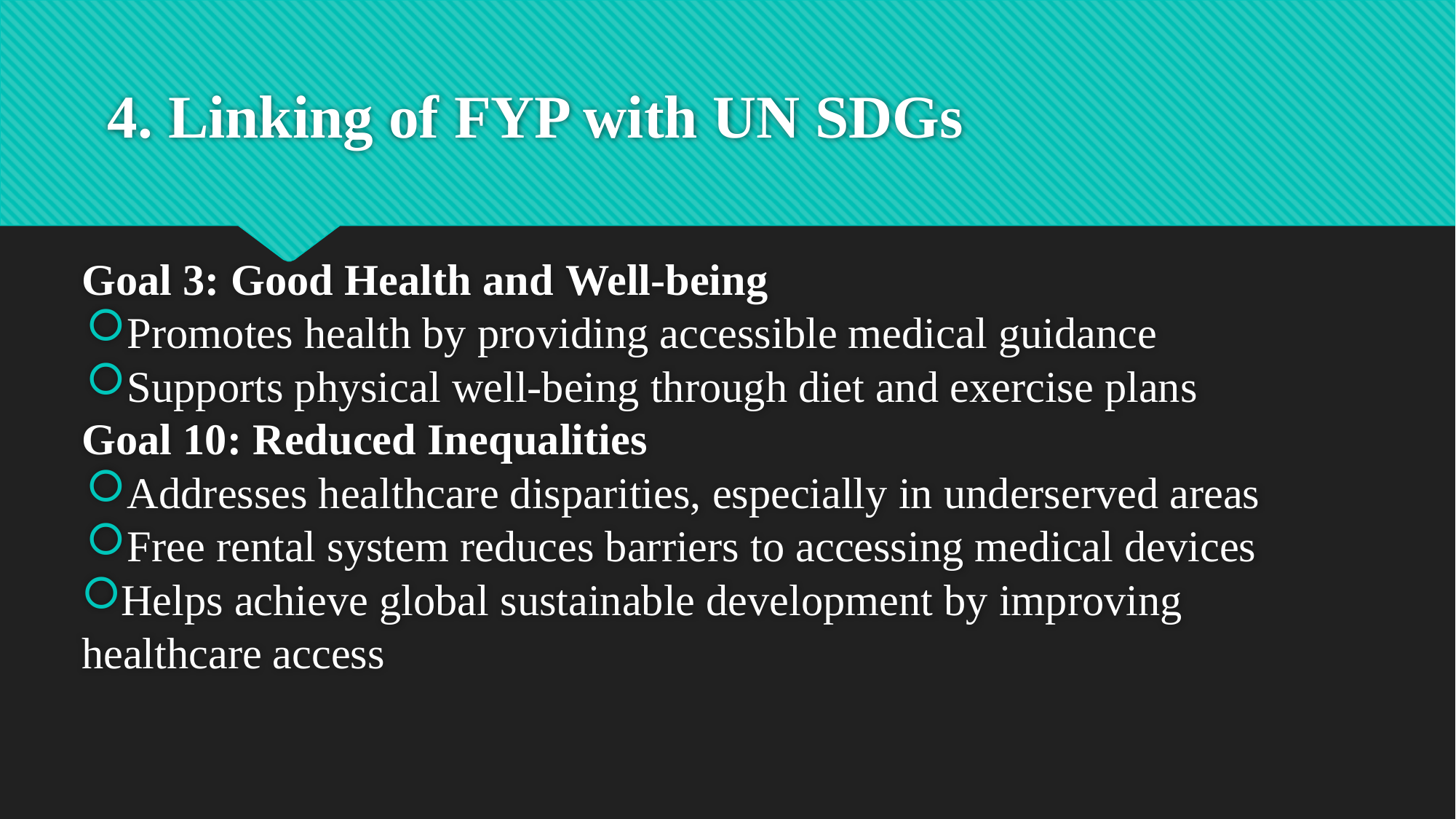

# 4. Linking of FYP with UN SDGs
Goal 3: Good Health and Well-being
Promotes health by providing accessible medical guidance
Supports physical well-being through diet and exercise plans
Goal 10: Reduced Inequalities
Addresses healthcare disparities, especially in underserved areas
Free rental system reduces barriers to accessing medical devices
Helps achieve global sustainable development by improving healthcare access